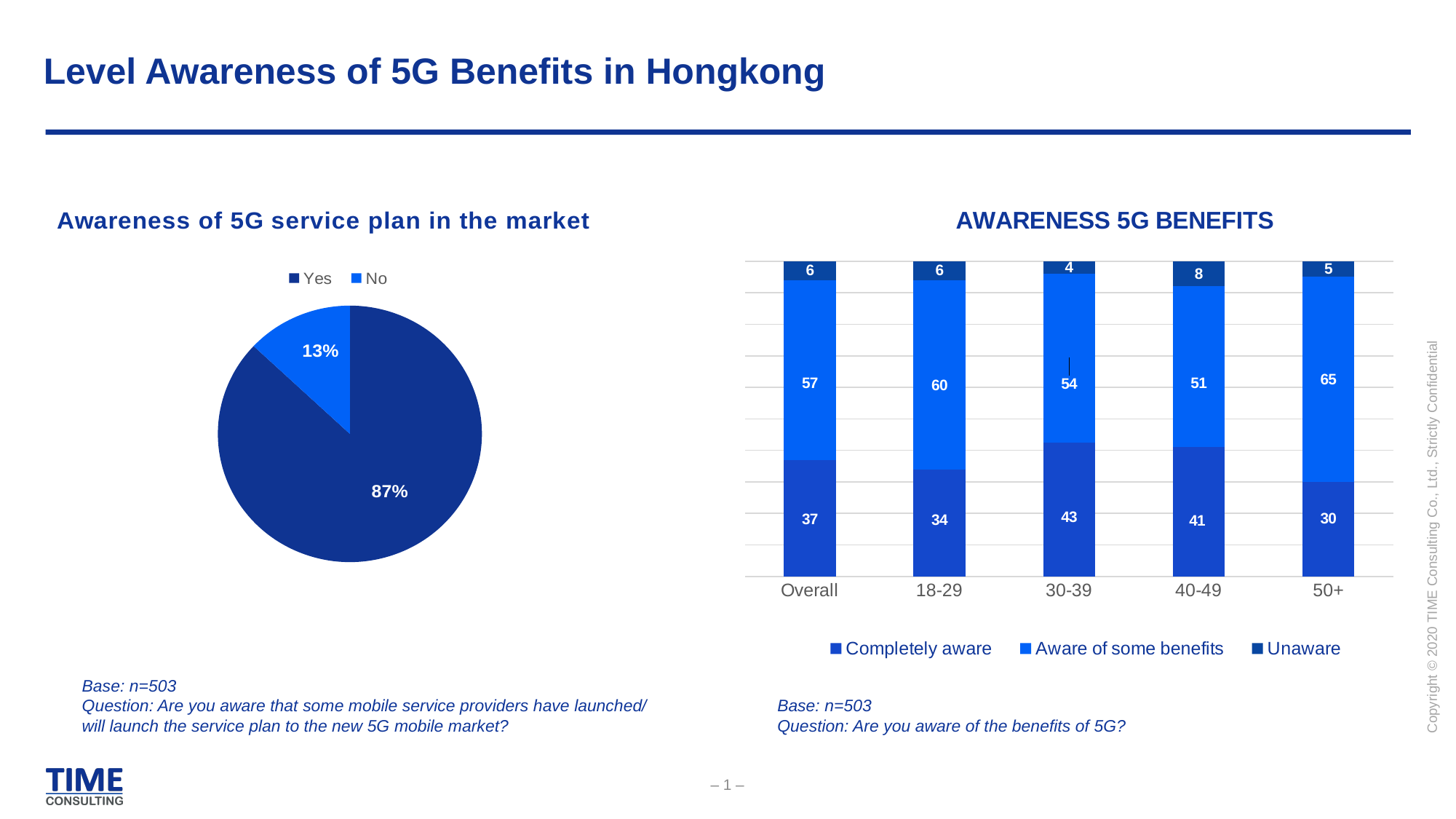

# Level Awareness of 5G Benefits in Hongkong

### Chart: Awareness of 5G service plan in the market

| Category | Sales |
|---|---|
| Yes | 87.0 |
| No | 13.0 |

### Chart: AWARENESS 5G BENEFITS

| Category | Completely aware | Aware of some benefits | Unaware |
|---|---|---|---|
| Overall | 37.0 | 57.0 | 6.0 |
| 18-29 | 34.0 | 60.0 | 6.0 |
| 30-39 | 43.0 | 54.0 | 4.0 |
| 40-49 | 41.0 | 51.0 | 8.0 |
| 50+ | 30.0 | 65.0 | 5.0 |
Base: n=503
Question: Are you aware that some mobile service providers have launched/ will launch the service plan to the new 5G mobile market?
Base: n=503
Question: Are you aware of the benefits of 5G?